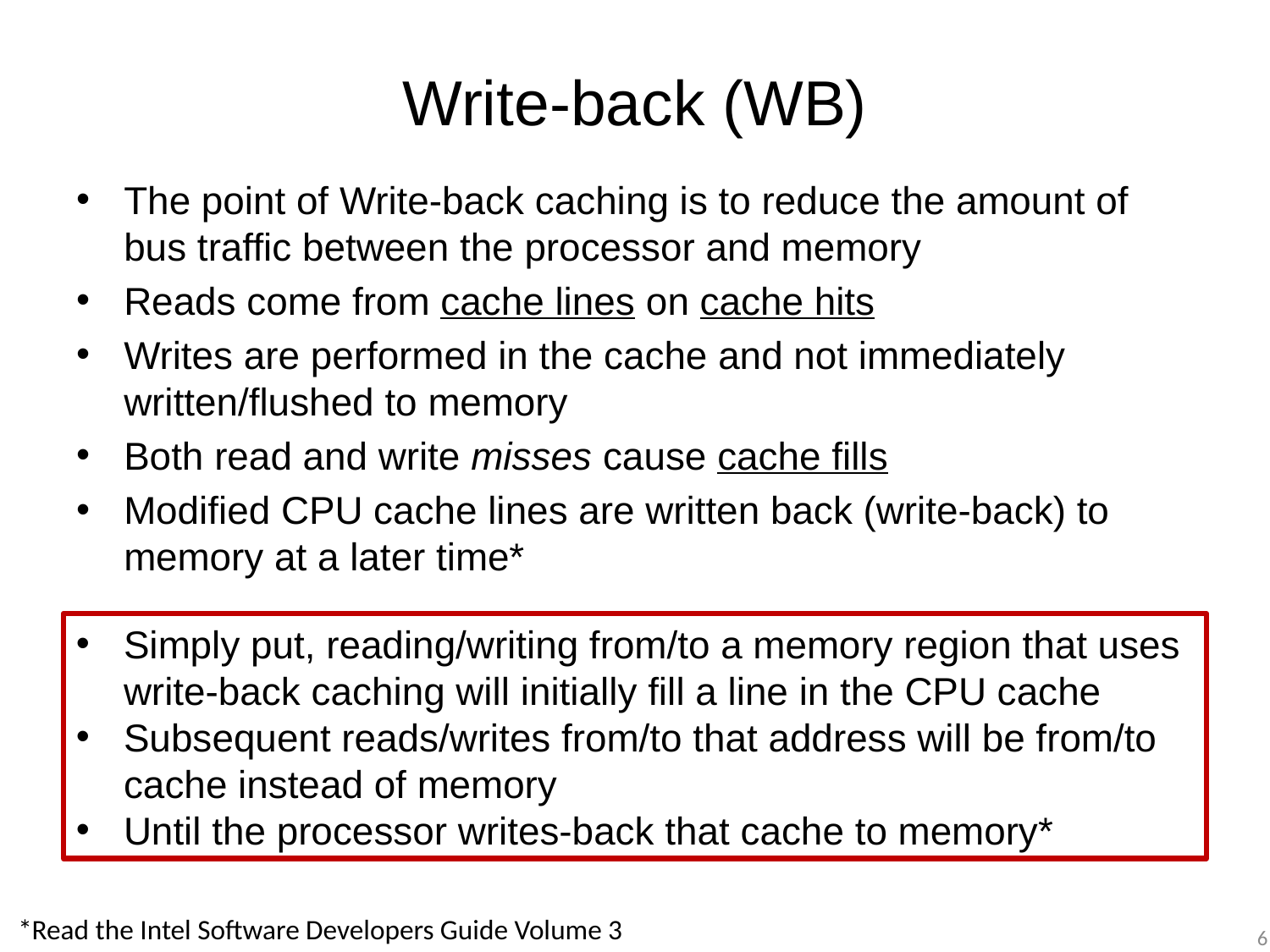

# Write-back (WB)
The point of Write-back caching is to reduce the amount of bus traffic between the processor and memory
Reads come from cache lines on cache hits
Writes are performed in the cache and not immediately written/flushed to memory
Both read and write misses cause cache fills
Modified CPU cache lines are written back (write-back) to memory at a later time*
Simply put, reading/writing from/to a memory region that uses write-back caching will initially fill a line in the CPU cache
Subsequent reads/writes from/to that address will be from/to cache instead of memory
Until the processor writes-back that cache to memory*
*Read the Intel Software Developers Guide Volume 3
6